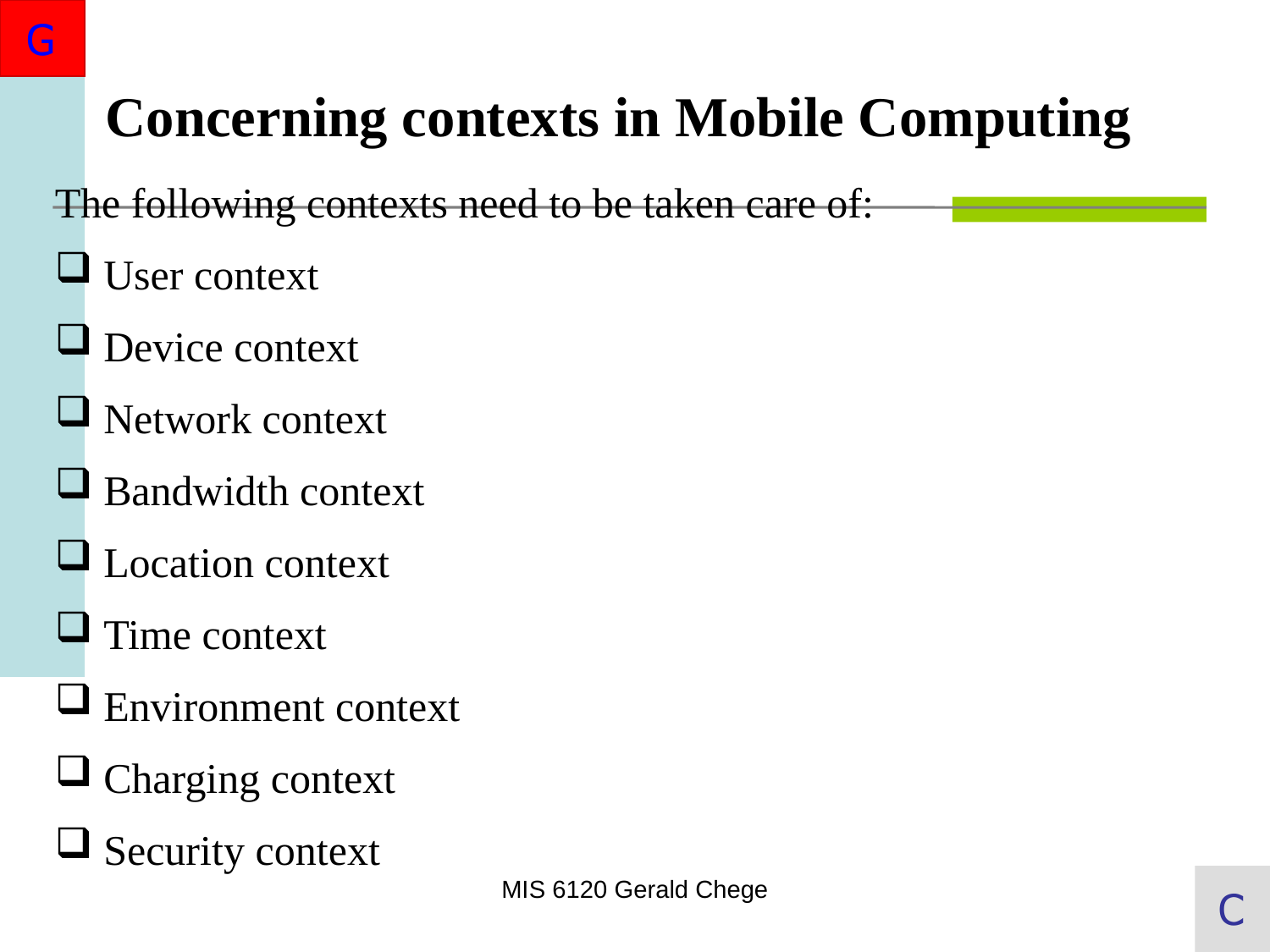

Concerning contexts in Mobile Computing
The following contexts need to be taken care of:
 User context
 Device context
 Network context
 Bandwidth context
 Location context
 Time context
 Environment context
 Charging context
 Security context
MIS 6120 Gerald Chege